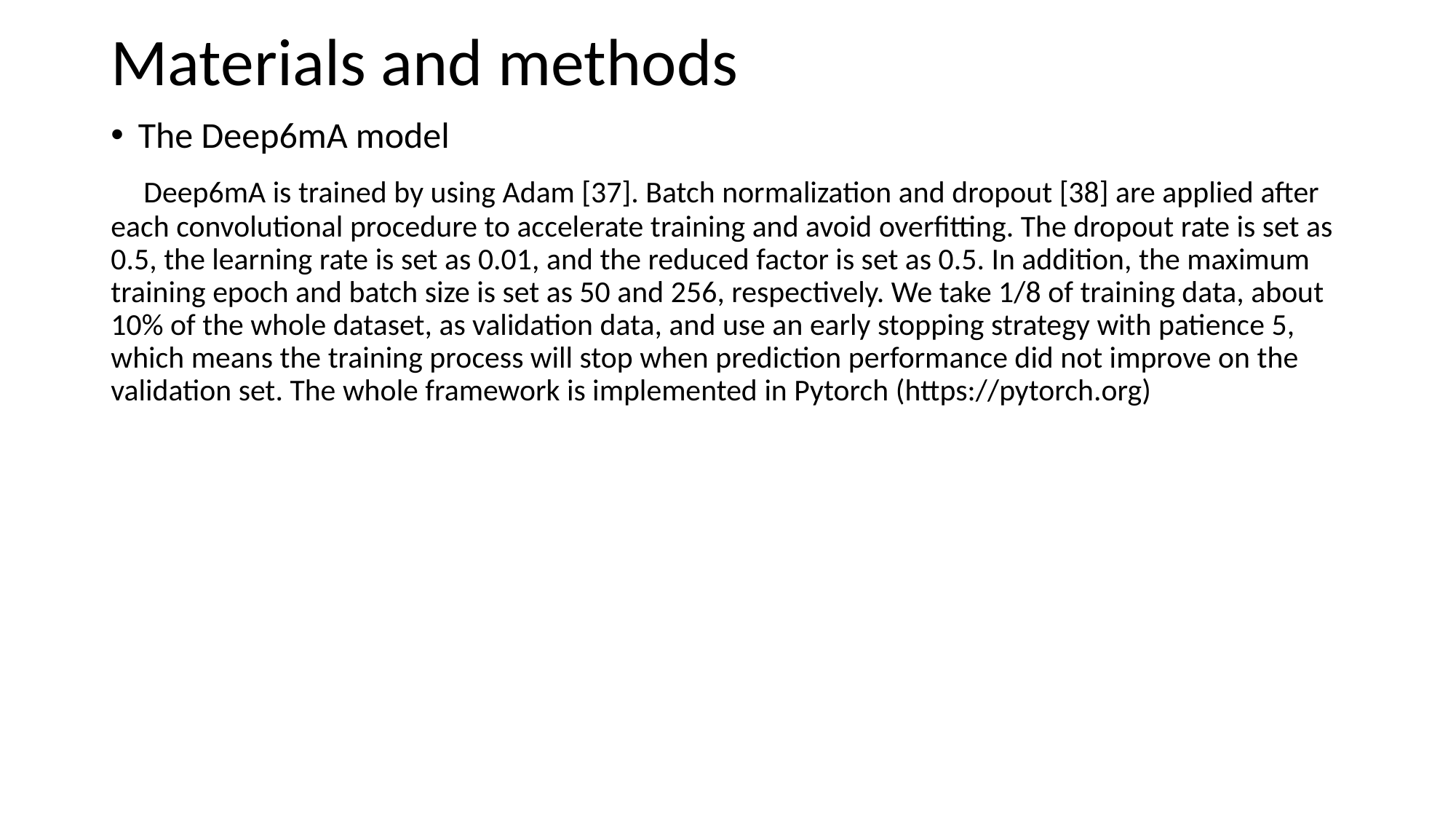

# Materials and methods
The Deep6mA model
    Deep6mA is trained by using Adam [37]. Batch normalization and dropout [38] are applied after each convolutional procedure to accelerate training and avoid overfitting. The dropout rate is set as 0.5, the learning rate is set as 0.01, and the reduced factor is set as 0.5. In addition, the maximum training epoch and batch size is set as 50 and 256, respectively. We take 1/8 of training data, about 10% of the whole dataset, as validation data, and use an early stopping strategy with patience 5, which means the training process will stop when prediction performance did not improve on the validation set. The whole framework is implemented in Pytorch (https://pytorch.org)